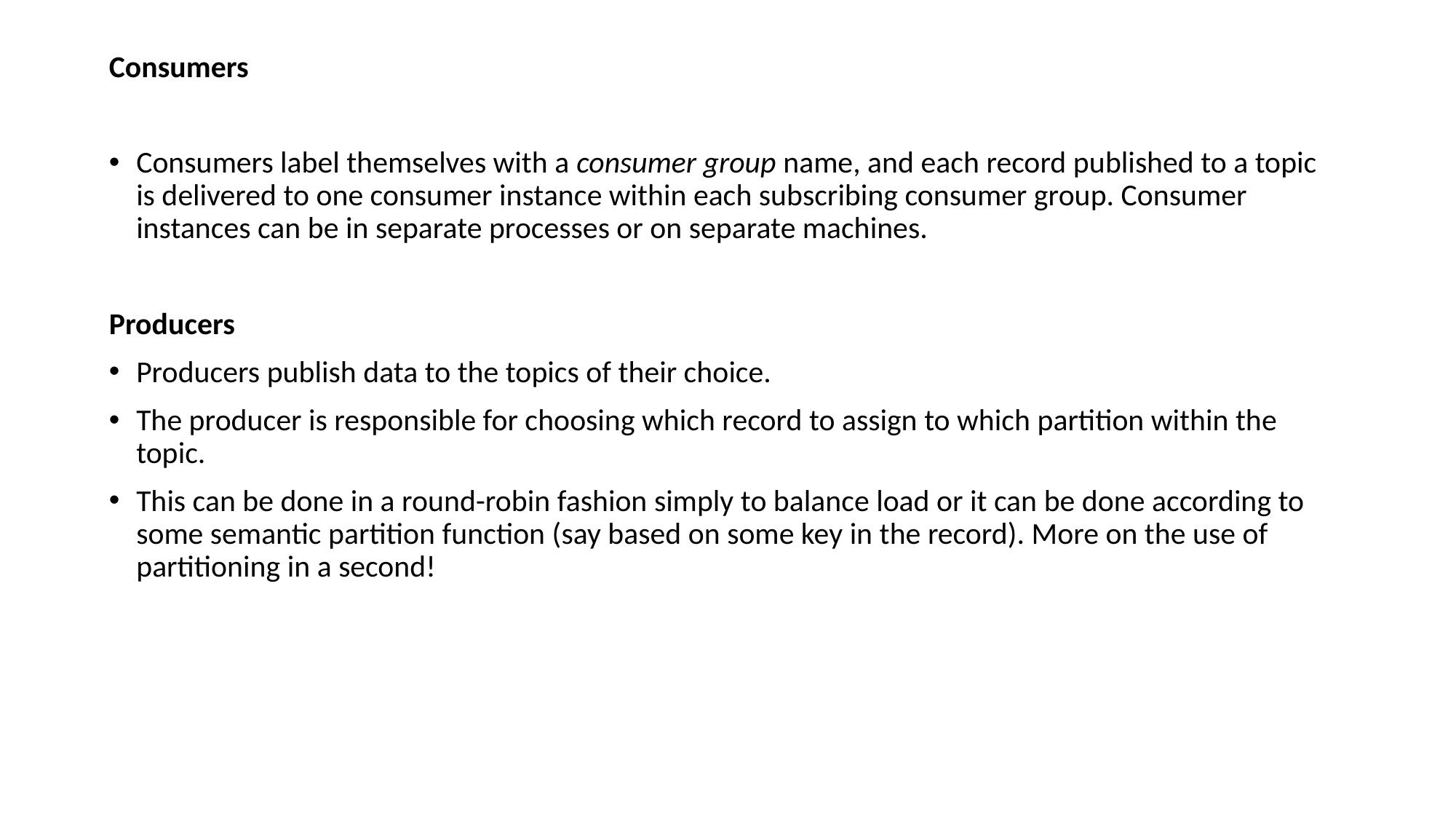

Consumers

Consumers label themselves with a consumer group name, and each record published to a topic is delivered to one consumer instance within each subscribing consumer group. Consumer instances can be in separate processes or on separate machines.

Producers
Producers publish data to the topics of their choice.
The producer is responsible for choosing which record to assign to which partition within the topic.
This can be done in a round-robin fashion simply to balance load or it can be done according to some semantic partition function (say based on some key in the record). More on the use of partitioning in a second!